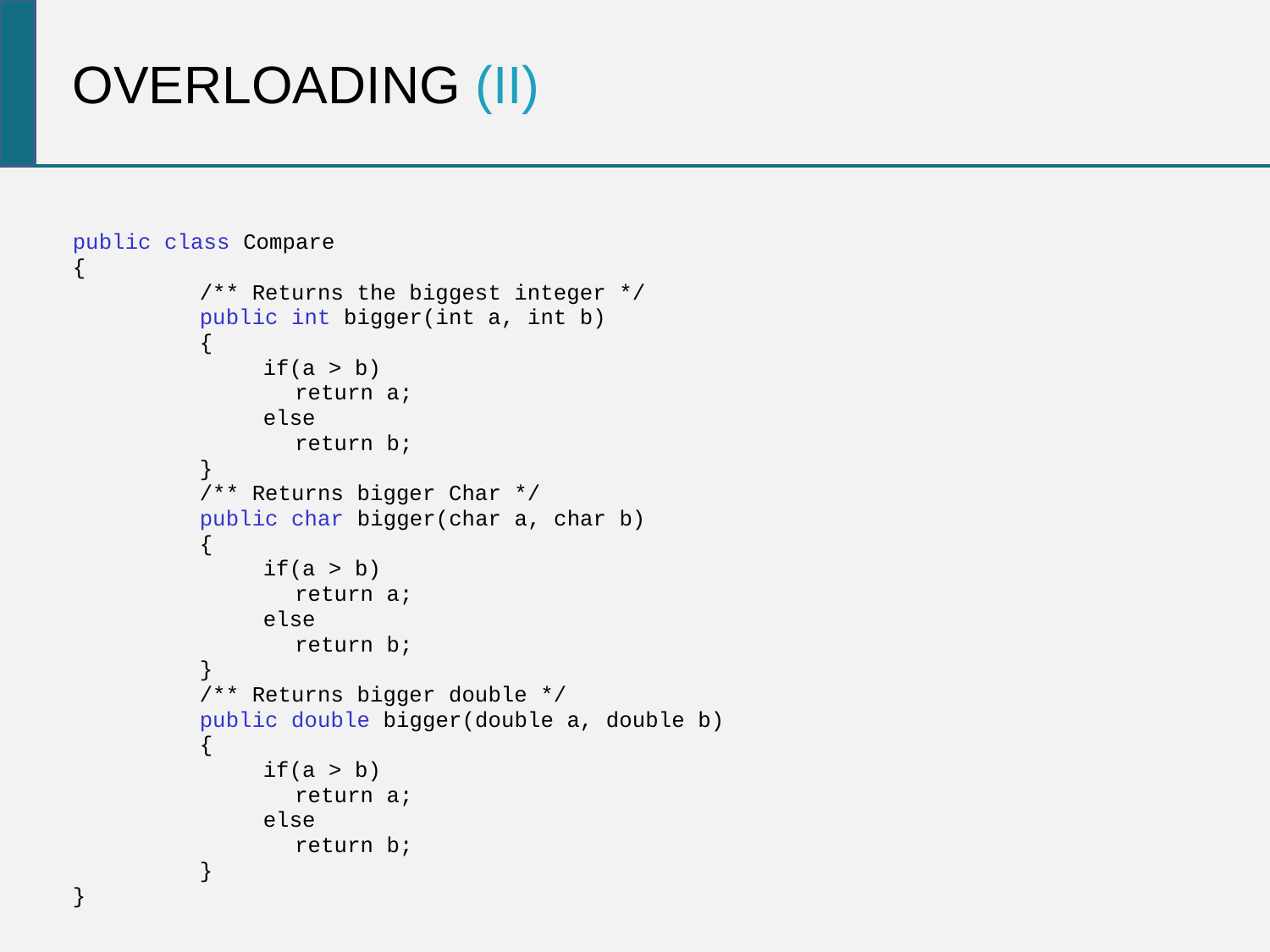

Overloading (ii)

public class Compare
{
/** Returns the biggest integer */
public int bigger(int a, int b)
{
if(a > b)
	return a;
else
	return b;
}
/** Returns bigger Char */
public char bigger(char a, char b)
{
if(a > b)
	return a;
else
	return b;
}
/** Returns bigger double */
public double bigger(double a, double b)
{
if(a > b)
	return a;
else
	return b;
}
}